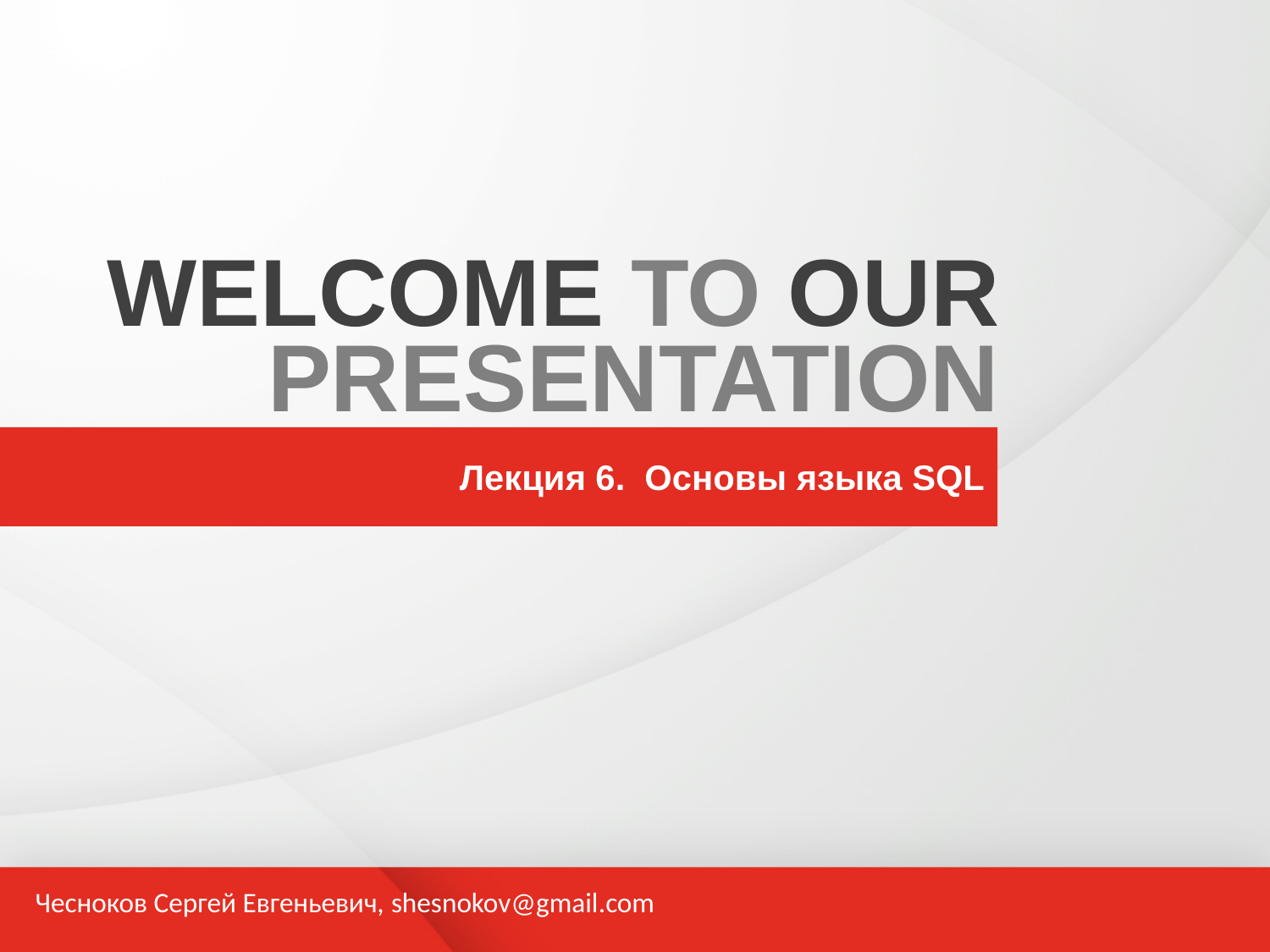

WELCOME TO OUR
PRESENTATION
Лекция 6.  Основы языка SQL
Чесноков Сергей Евгеньевич, shesnokov@gmail.com